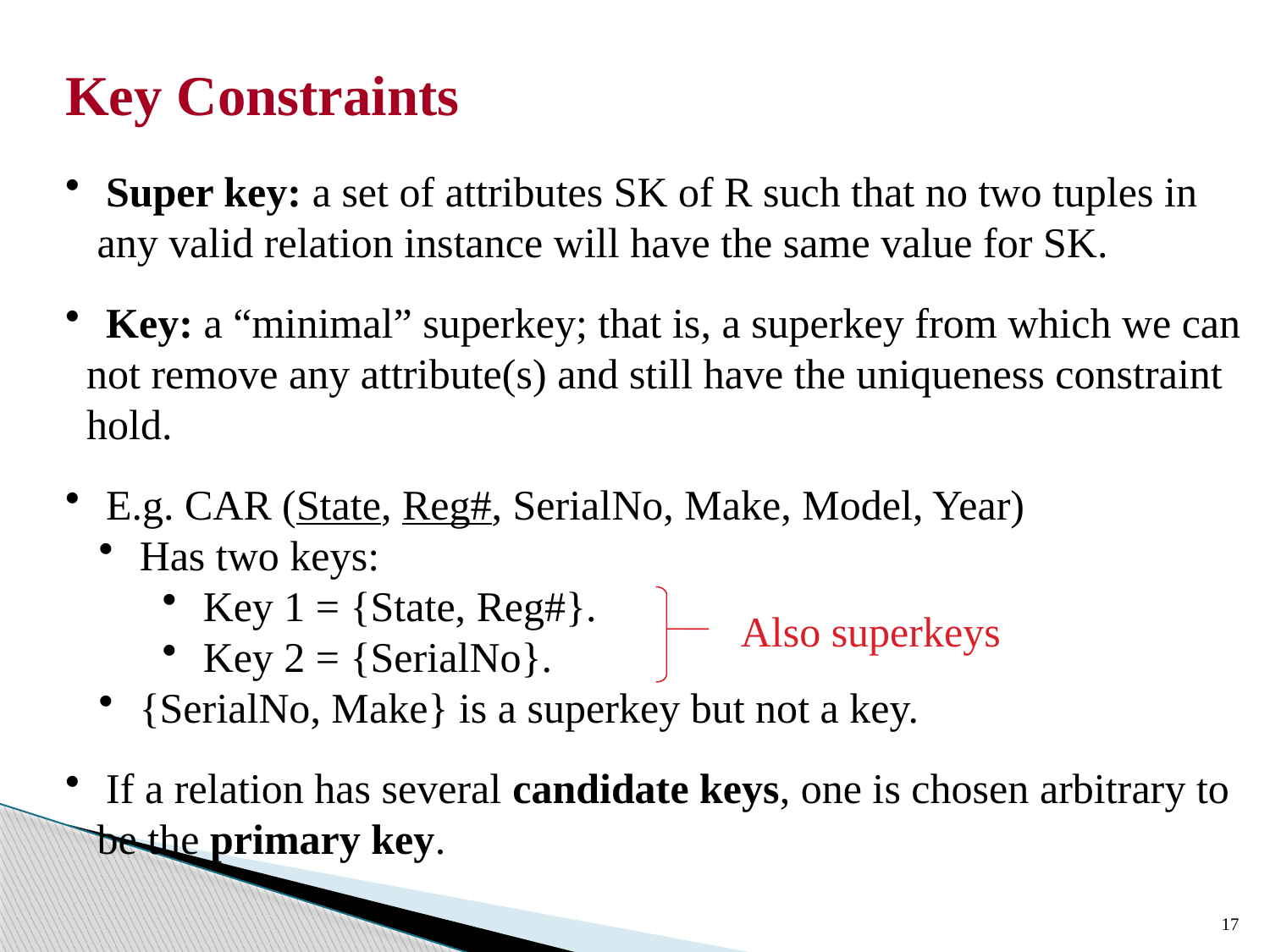

Key Constraints

 Super key: a set of attributes SK of R such that no two tuples in
   any valid relation instance will have the same value for SK.

 Key: a “minimal” superkey; that is, a superkey from which we can
  not remove any attribute(s) and still have the uniqueness constraint
  hold.

 E.g. CAR (State, Reg#, SerialNo, Make, Model, Year)
 Has two keys:
 Key 1 = {State, Reg#}.
 Key 2 = {SerialNo}.
 {SerialNo, Make} is a superkey but not a key.

 If a relation has several candidate keys, one is chosen arbitrary to
   be the primary key.

Also superkeys

17